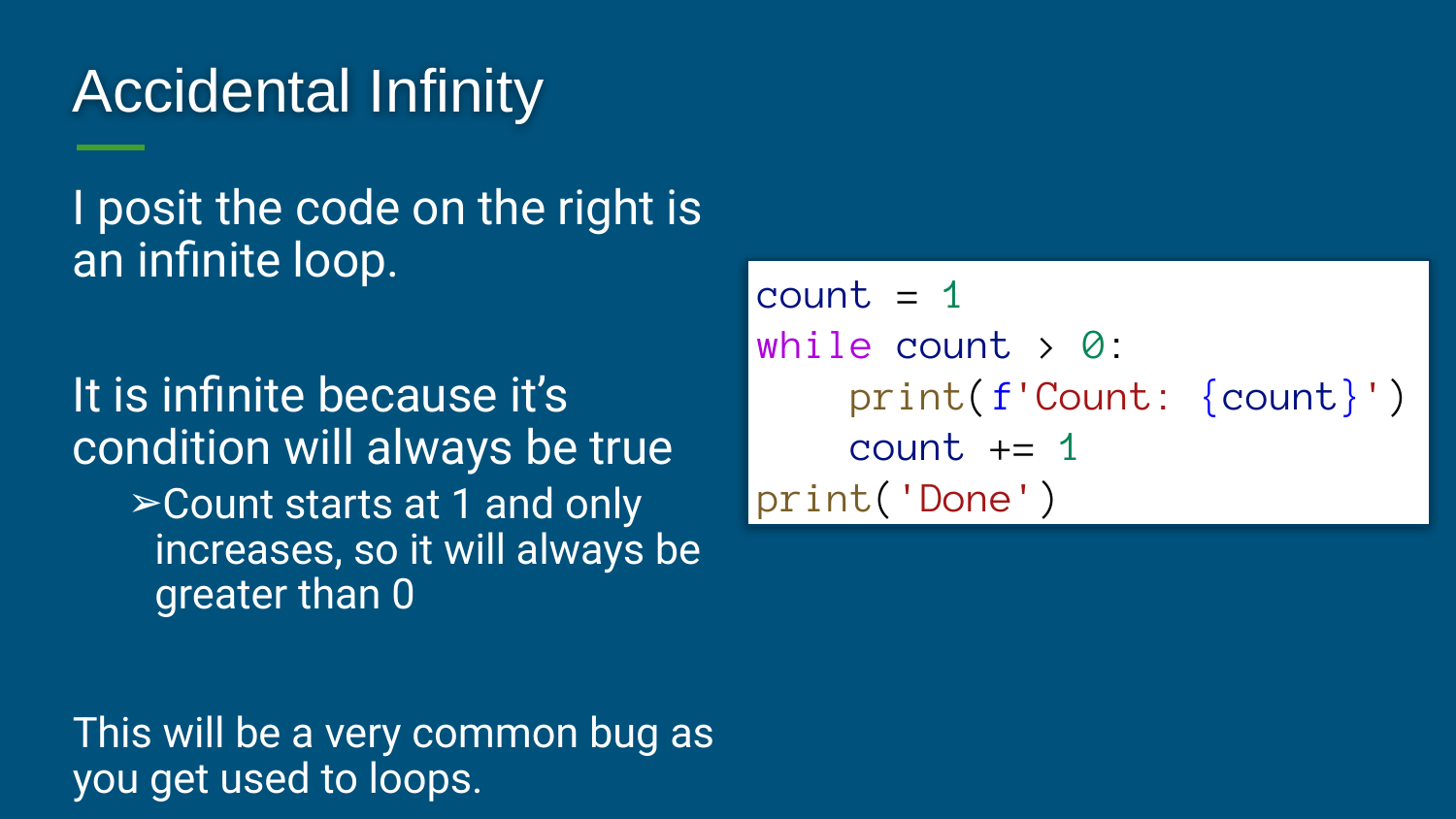

# Accidental Infinity
I posit the code on the right is an infinite loop.

It is infinite because it’s condition will always be true
Count starts at 1 and only increases, so it will always be greater than 0

This will be a very common bug as you get used to loops.
count = 1
while count > 0:
    print(f'Count: {count}')
    count += 1
print('Done')